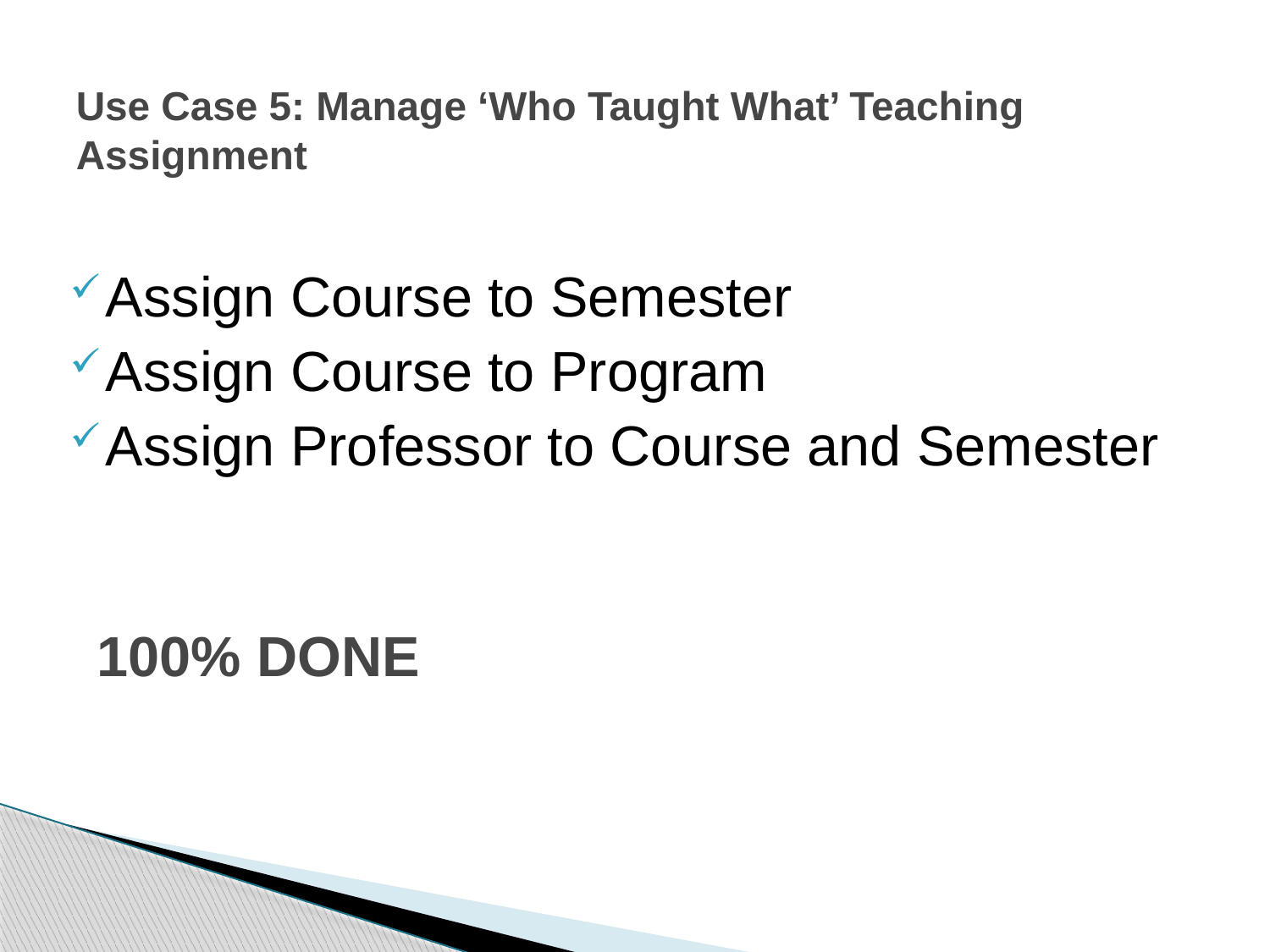

# Use Case 5: Manage ‘Who Taught What’ Teaching Assignment
Assign Course to Semester
Assign Course to Program
Assign Professor to Course and Semester
100% DONE